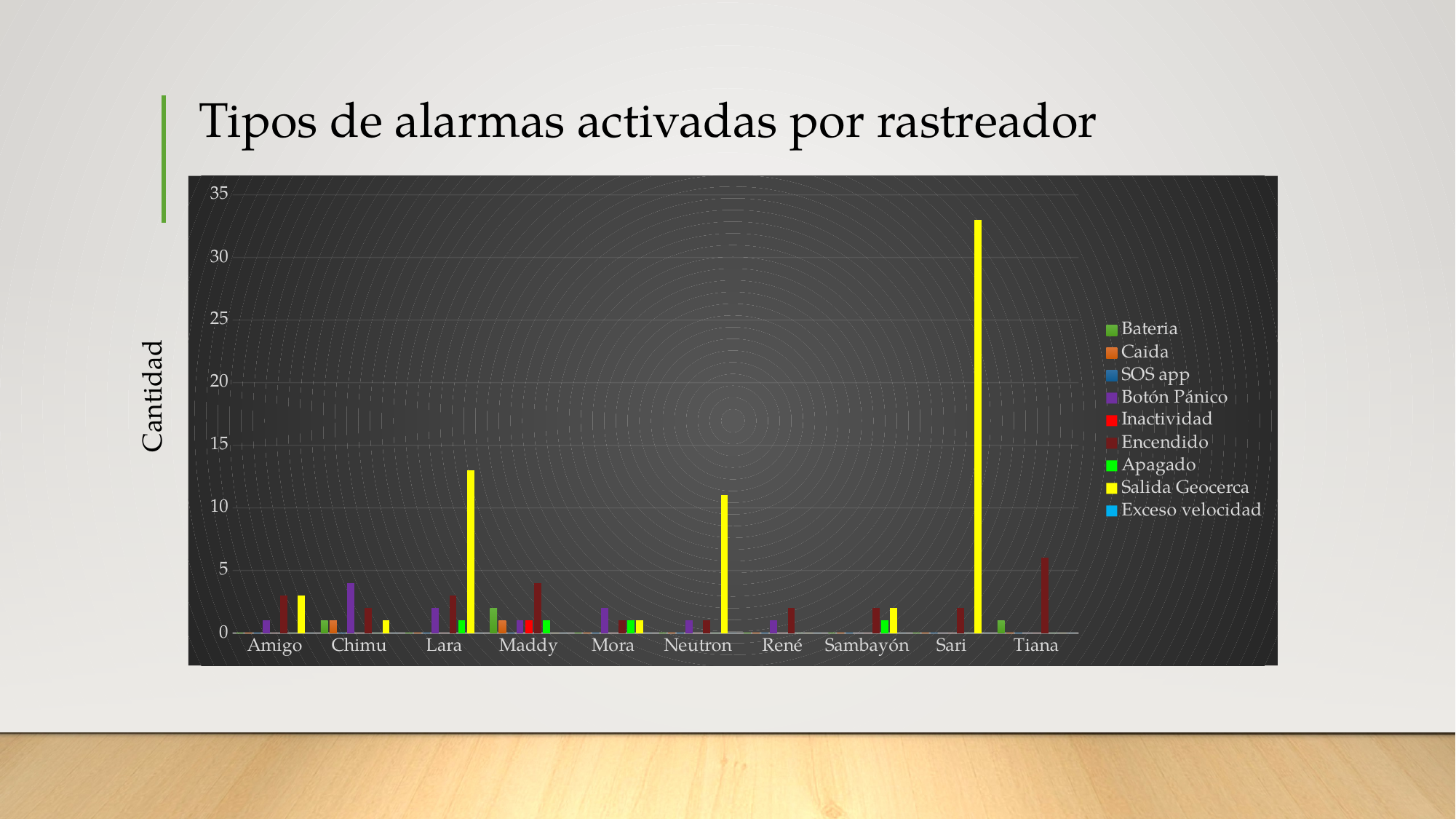

# Tipos de alarmas activadas por rastreador

### Chart

| Category | Bateria | Caida | SOS app | Botón Pánico | Inactividad | Encendido | Apagado | Salida Geocerca | Exceso velocidad |
|---|---|---|---|---|---|---|---|---|---|
| Amigo | 0.0 | 0.0 | 0.0 | 1.0 | 0.0 | 3.0 | 0.0 | 3.0 | 0.0 |
| Chimu | 1.0 | 1.0 | 0.0 | 4.0 | 0.0 | 2.0 | 0.0 | 1.0 | 0.0 |
| Lara | 0.0 | 0.0 | 0.0 | 2.0 | 0.0 | 3.0 | 1.0 | 13.0 | 0.0 |
| Maddy | 2.0 | 1.0 | 0.0 | 1.0 | 1.0 | 4.0 | 1.0 | 0.0 | 0.0 |
| Mora | 0.0 | 0.0 | 0.0 | 2.0 | 0.0 | 1.0 | 1.0 | 1.0 | 0.0 |
| Neutron | 0.0 | 0.0 | 0.0 | 1.0 | 0.0 | 1.0 | 0.0 | 11.0 | 0.0 |
| René | 0.0 | 0.0 | 0.0 | 1.0 | 0.0 | 2.0 | 0.0 | 0.0 | 0.0 |
| Sambayón | 0.0 | 0.0 | 0.0 | 0.0 | 0.0 | 2.0 | 1.0 | 2.0 | 0.0 |
| Sari | 0.0 | 0.0 | 0.0 | 0.0 | 0.0 | 2.0 | 0.0 | 33.0 | 0.0 |
| Tiana | 1.0 | 0.0 | 0.0 | 0.0 | 0.0 | 6.0 | 0.0 | 0.0 | 0.0 |
Cantidad